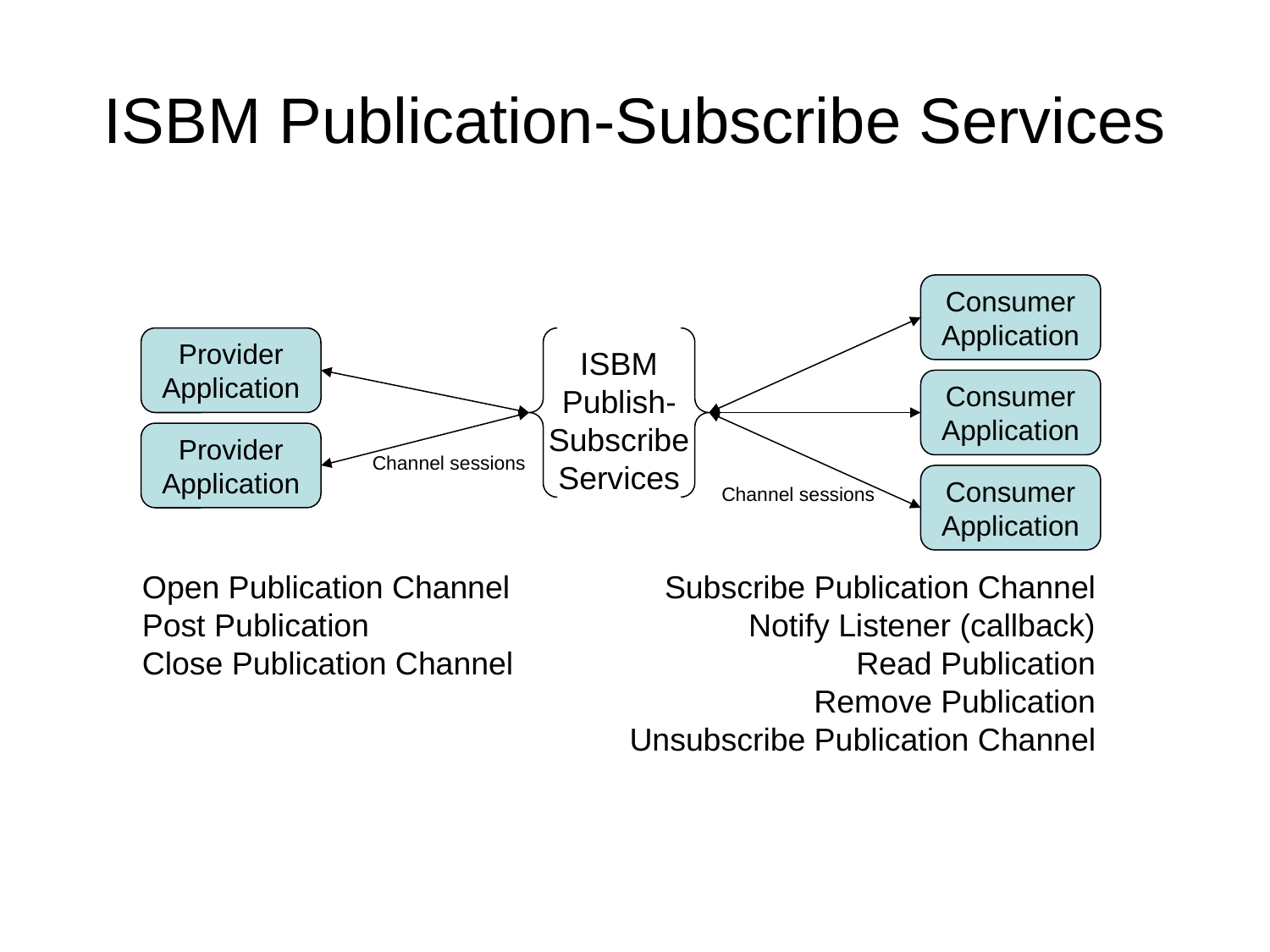

# ISBM Publication-Subscribe Services
Consumer
Application
Provider
Application
ISBM
Publish-
Subscribe
Services
Consumer
Application
Provider
Application
Channel sessions
Consumer
Application
Channel sessions
Open Publication Channel
Post Publication
Close Publication Channel
Subscribe Publication Channel
Notify Listener (callback)
Read Publication
Remove Publication
Unsubscribe Publication Channel